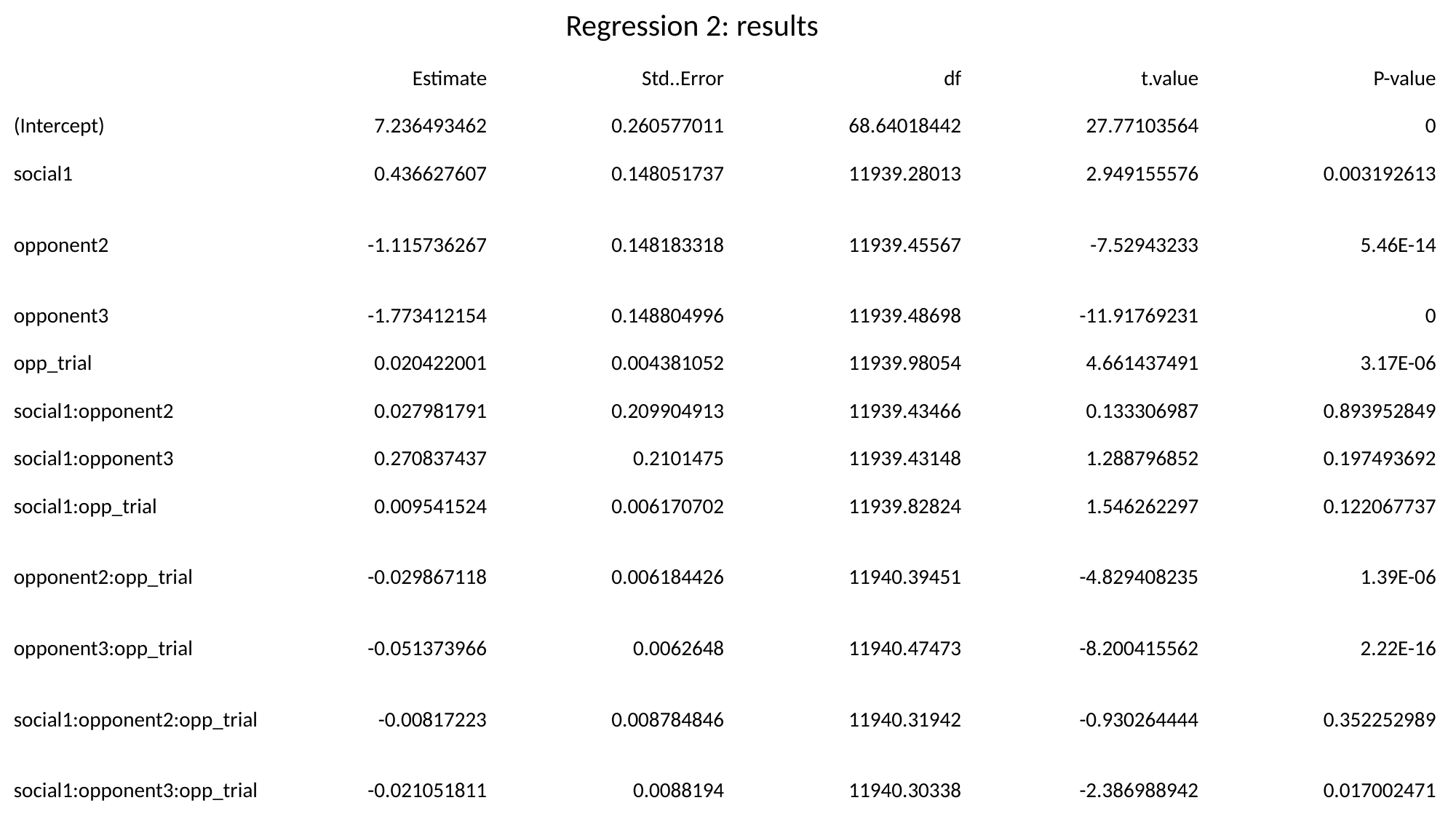

Regression 2: results
|  | Estimate | Std..Error | df | t.value | P-value |
| --- | --- | --- | --- | --- | --- |
| (Intercept) | 7.236493462 | 0.260577011 | 68.64018442 | 27.77103564 | 0 |
| social1 | 0.436627607 | 0.148051737 | 11939.28013 | 2.949155576 | 0.003192613 |
| opponent2 | -1.115736267 | 0.148183318 | 11939.45567 | -7.52943233 | 5.46E-14 |
| opponent3 | -1.773412154 | 0.148804996 | 11939.48698 | -11.91769231 | 0 |
| opp\_trial | 0.020422001 | 0.004381052 | 11939.98054 | 4.661437491 | 3.17E-06 |
| social1:opponent2 | 0.027981791 | 0.209904913 | 11939.43466 | 0.133306987 | 0.893952849 |
| social1:opponent3 | 0.270837437 | 0.2101475 | 11939.43148 | 1.288796852 | 0.197493692 |
| social1:opp\_trial | 0.009541524 | 0.006170702 | 11939.82824 | 1.546262297 | 0.122067737 |
| opponent2:opp\_trial | -0.029867118 | 0.006184426 | 11940.39451 | -4.829408235 | 1.39E-06 |
| opponent3:opp\_trial | -0.051373966 | 0.0062648 | 11940.47473 | -8.200415562 | 2.22E-16 |
| social1:opponent2:opp\_trial | -0.00817223 | 0.008784846 | 11940.31942 | -0.930264444 | 0.352252989 |
| social1:opponent3:opp\_trial | -0.021051811 | 0.0088194 | 11940.30338 | -2.386988942 | 0.017002471 |